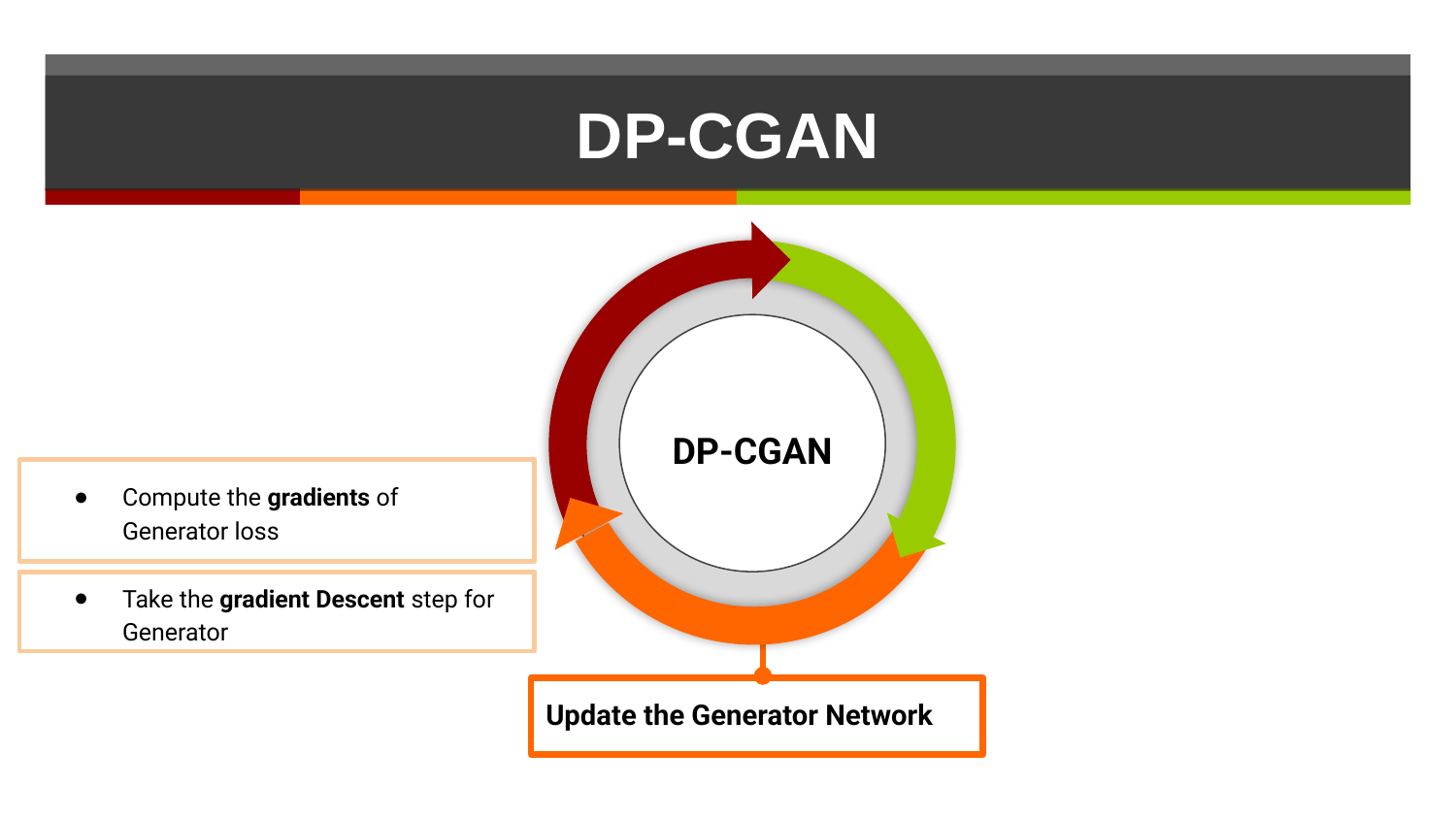

# DP-CGAN

DP-CGAN

Compute the gradients of Generator loss

Take the gradient Descent step for Generator
Update the Generator Network